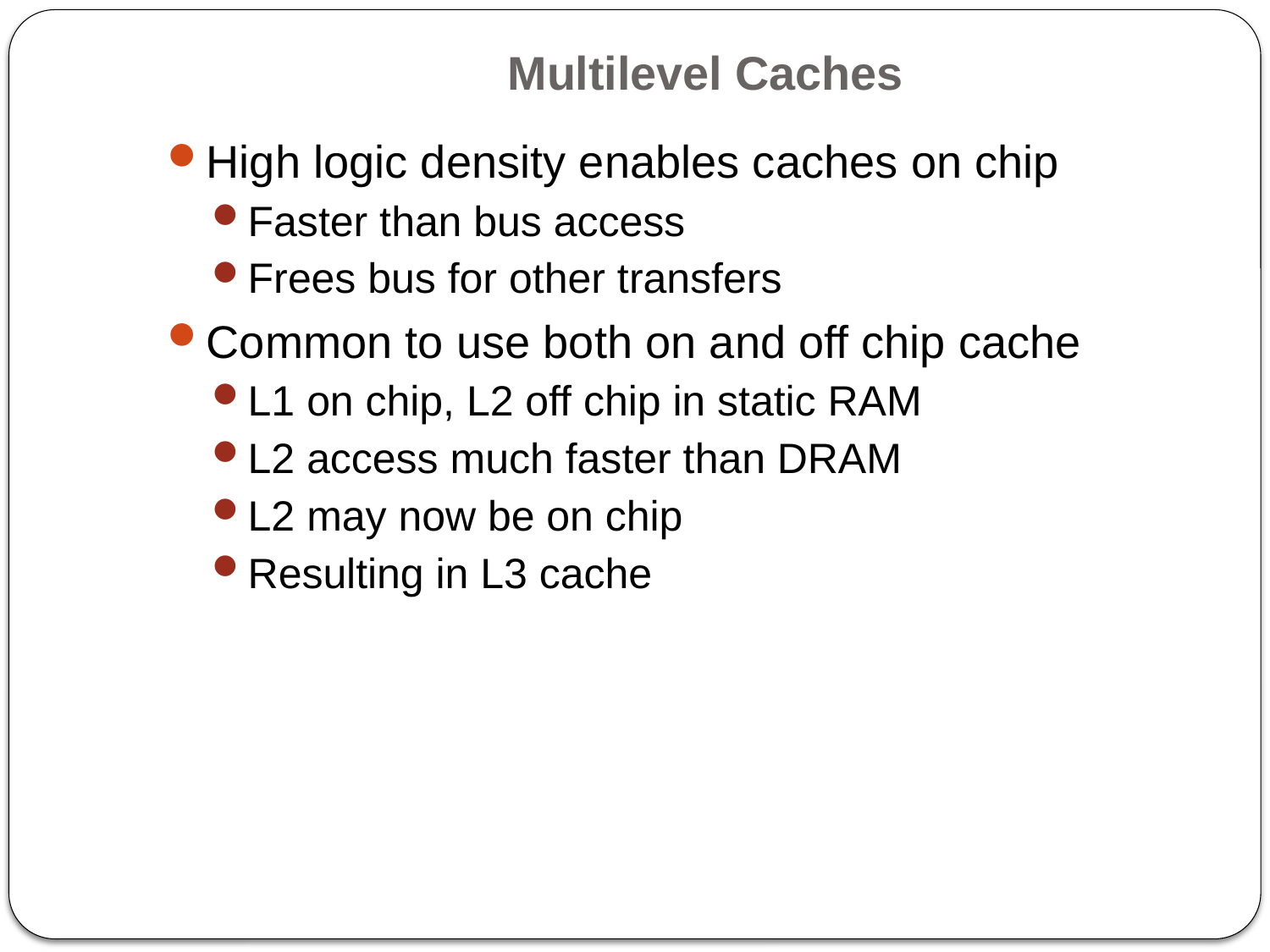

# Multilevel Caches
High logic density enables caches on chip
Faster than bus access
Frees bus for other transfers
Common to use both on and off chip cache
L1 on chip, L2 off chip in static RAM
L2 access much faster than DRAM
L2 may now be on chip
Resulting in L3 cache